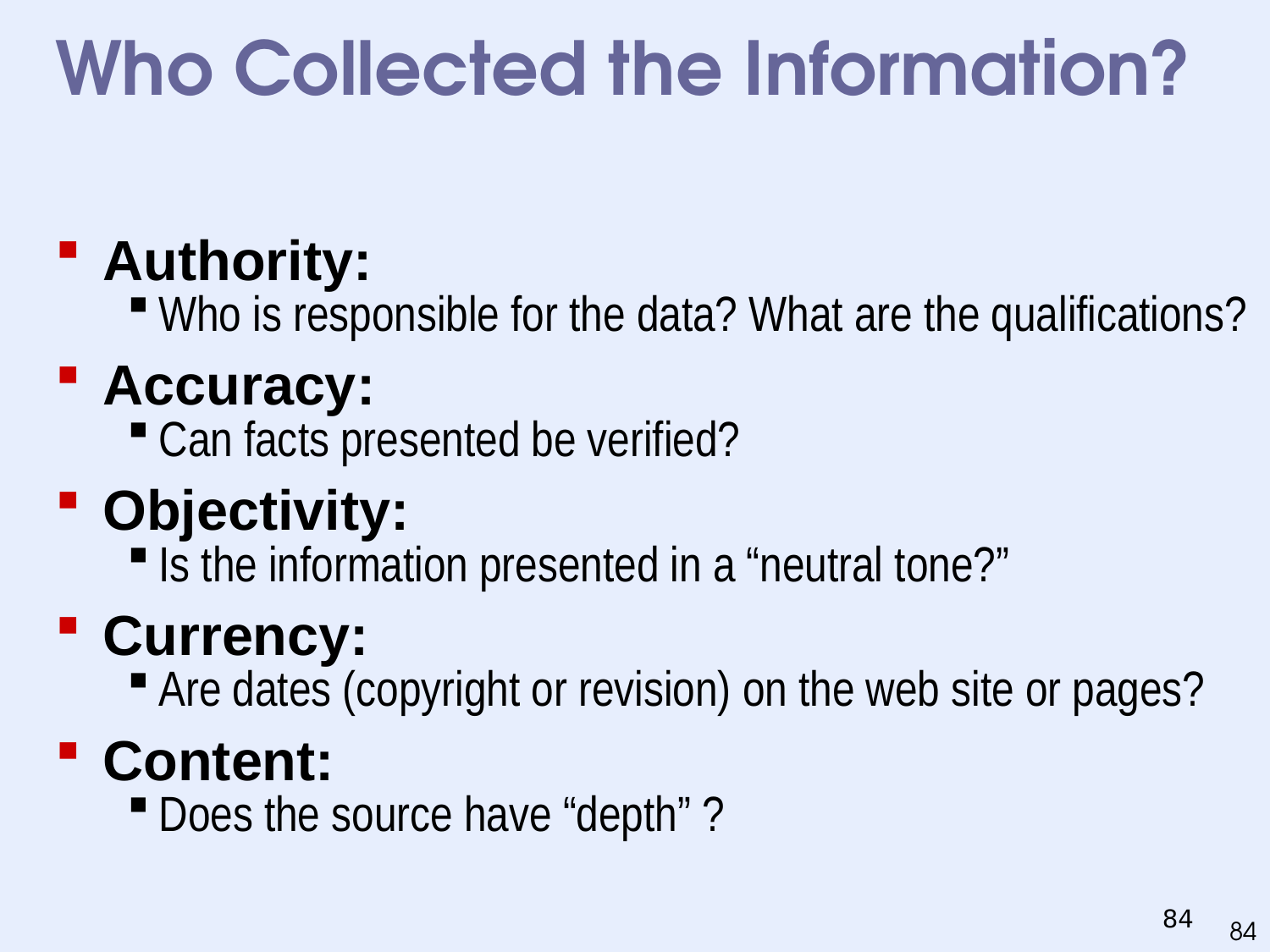

Who Collected the Information?

Authority:
Who is responsible for the data? What are the qualifications?
Accuracy:
Can facts presented be verified?
Objectivity:
Is the information presented in a “neutral tone?”
Currency:
Are dates (copyright or revision) on the web site or pages?
Content:
Does the source have “depth” ?

84

84